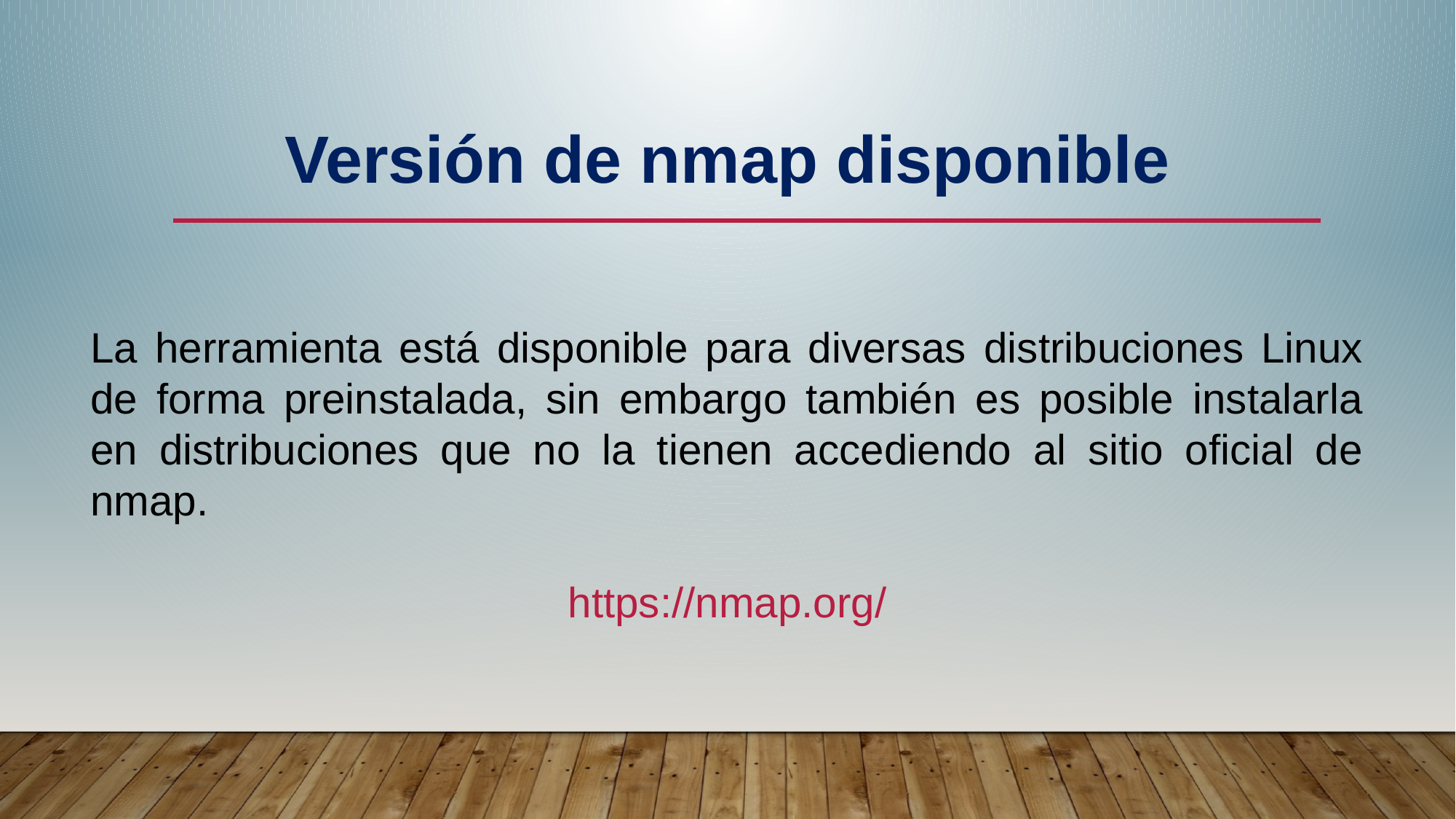

Versión de nmap disponible
La herramienta está disponible para diversas distribuciones Linux de forma preinstalada, sin embargo también es posible instalarla en distribuciones que no la tienen accediendo al sitio oficial de nmap.

https://nmap.org/